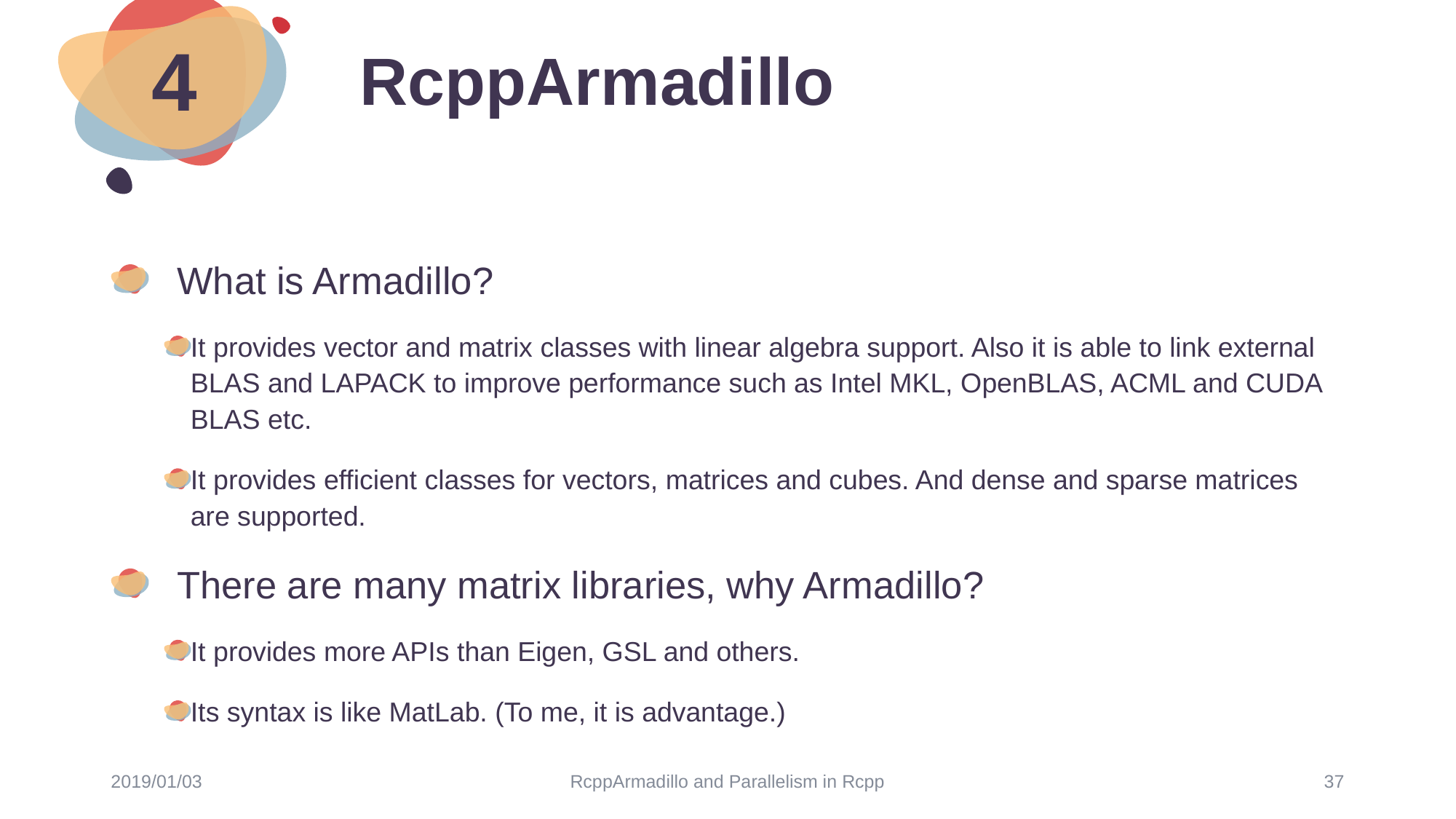

# RcppArmadillo
4
What is Armadillo?
It provides vector and matrix classes with linear algebra support. Also it is able to link external BLAS and LAPACK to improve performance such as Intel MKL, OpenBLAS, ACML and CUDA BLAS etc.
It provides efficient classes for vectors, matrices and cubes. And dense and sparse matrices are supported.
There are many matrix libraries, why Armadillo?
It provides more APIs than Eigen, GSL and others.
Its syntax is like MatLab. (To me, it is advantage.)
2019/01/03
RcppArmadillo and Parallelism in Rcpp
37